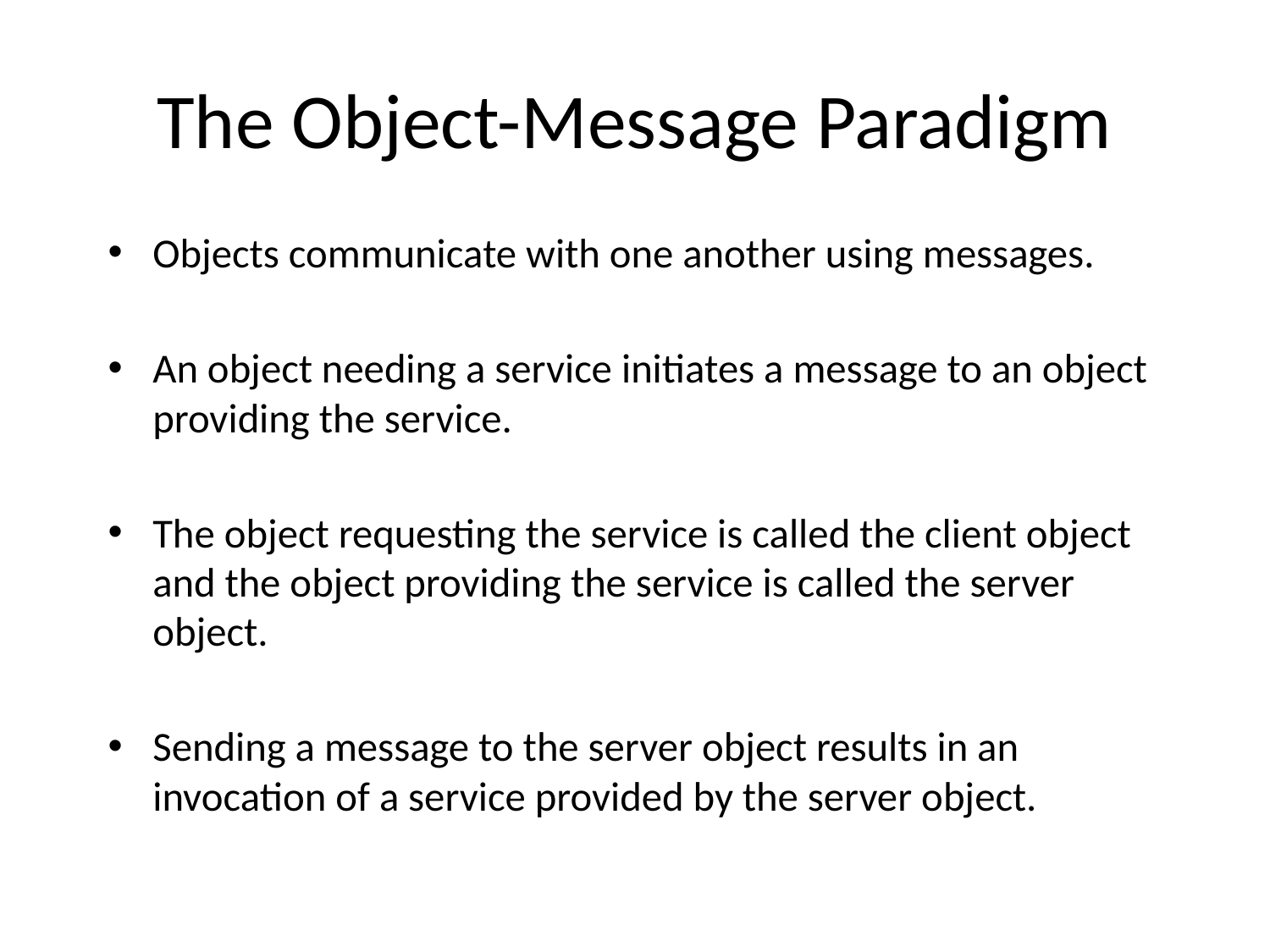

# The Object-Message Paradigm
Objects communicate with one another using messages.

An object needing a service initiates a message to an object providing the service.

The object requesting the service is called the client object and the object providing the service is called the server object.

Sending a message to the server object results in an invocation of a service provided by the server object.